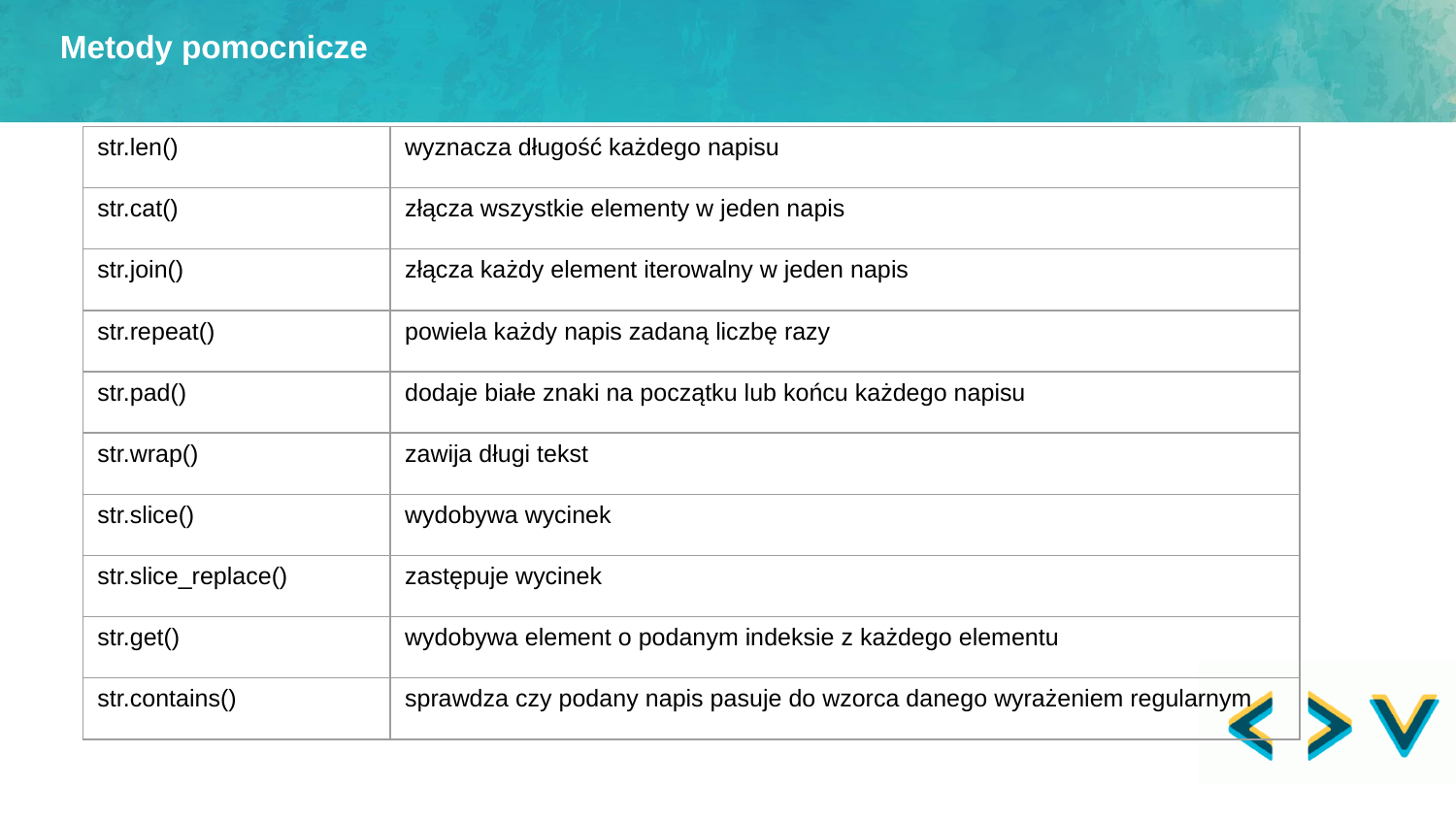

Metody pomocnicze
| str.len() | wyznacza długość każdego napisu |
| --- | --- |
| str.cat() | złącza wszystkie elementy w jeden napis |
| str.join() | złącza każdy element iterowalny w jeden napis |
| str.repeat() | powiela każdy napis zadaną liczbę razy |
| str.pad() | dodaje białe znaki na początku lub końcu każdego napisu |
| str.wrap() | zawija długi tekst |
| str.slice() | wydobywa wycinek |
| str.slice\_replace() | zastępuje wycinek |
| str.get() | wydobywa element o podanym indeksie z każdego elementu |
| str.contains() | sprawdza czy podany napis pasuje do wzorca danego wyrażeniem regularnym |